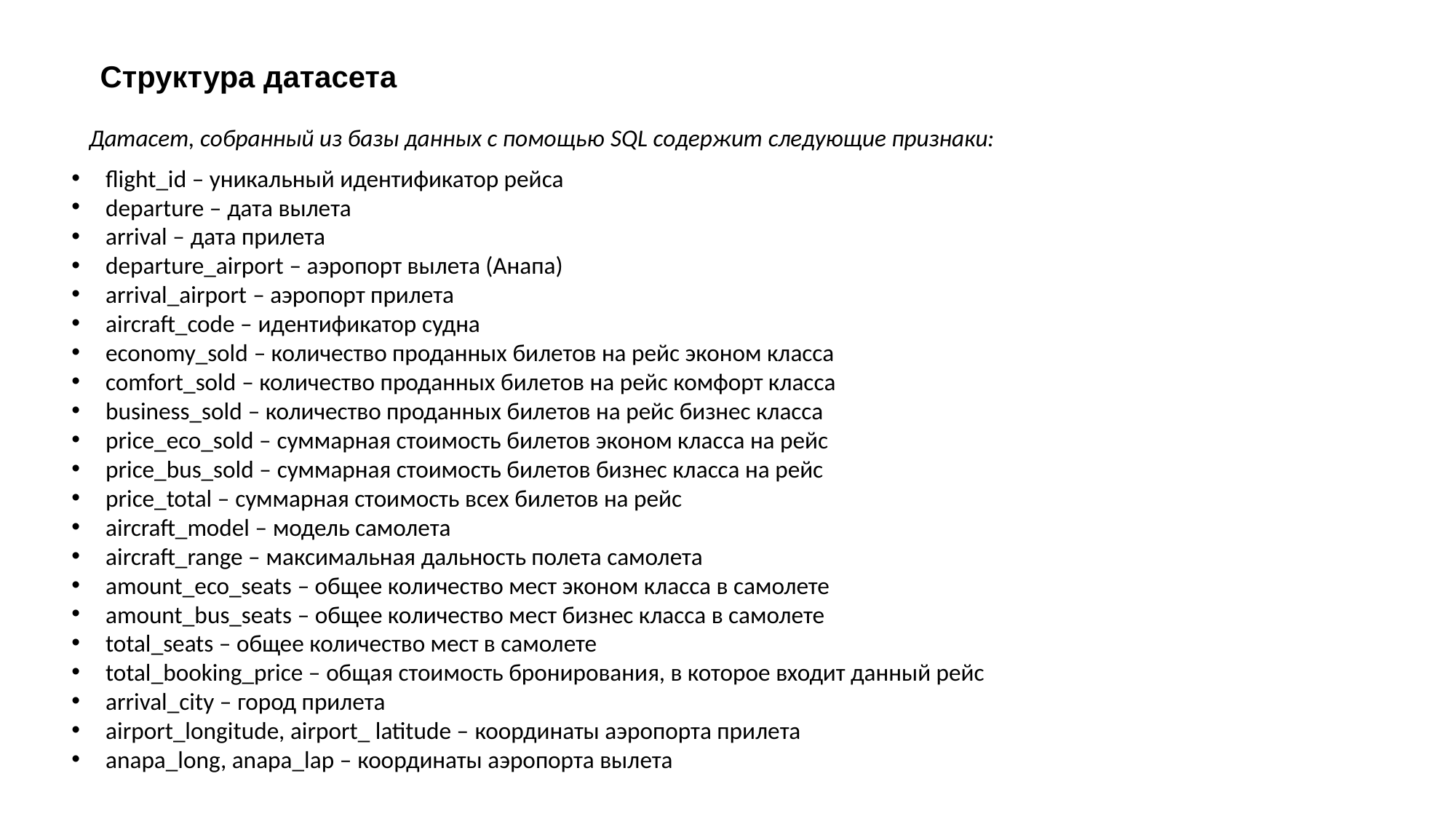

Структура датасета
Датасет, собранный из базы данных с помощью SQL содержит следующие признаки:
flight_id – уникальный идентификатор рейса
departure – дата вылета
arrival – дата прилета
departure_airport – аэропорт вылета (Анапа)
arrival_airport – аэропорт прилета
aircraft_code – идентификатор судна
economy_sold – количество проданных билетов на рейс эконом класса
comfort_sold – количество проданных билетов на рейс комфорт класса
business_sold – количество проданных билетов на рейс бизнес класса
price_eco_sold – суммарная стоимость билетов эконом класса на рейс
price_bus_sold – суммарная стоимость билетов бизнес класса на рейс
price_total – суммарная стоимость всех билетов на рейс
aircraft_model – модель самолета
aircraft_range – максимальная дальность полета самолета
amount_eco_seats – общее количество мест эконом класса в самолете
amount_bus_seats – общее количество мест бизнес класса в самолете
total_seats – общее количество мест в самолете
total_booking_price – общая стоимость бронирования, в которое входит данный рейс
arrival_city – город прилета
airport_longitude, airport_ latitude – координаты аэропорта прилета
anapa_long, anapa_lap – координаты аэропорта вылета